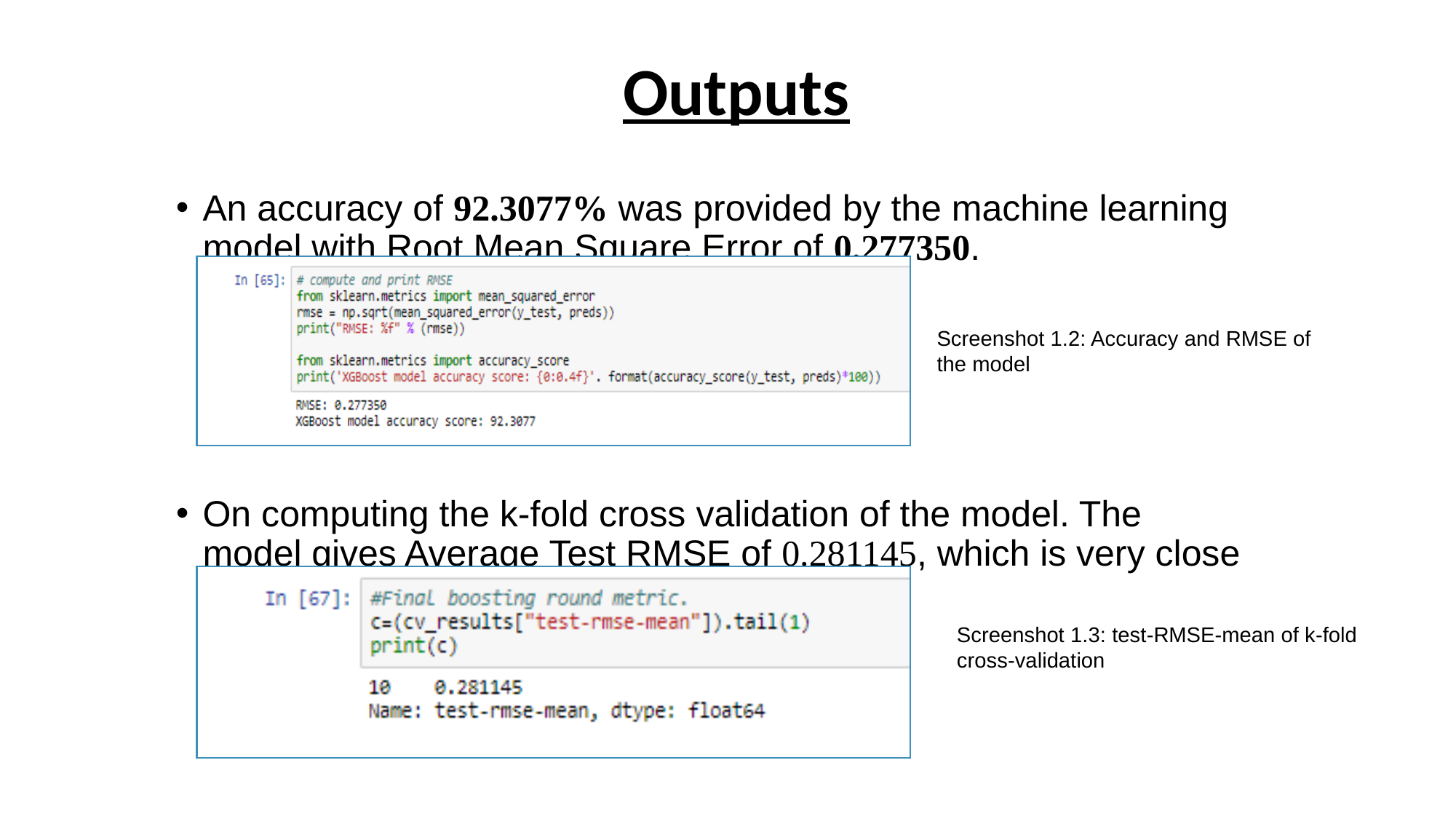

# Outputs
An accuracy of 92.3077% was provided by the machine learning model with Root Mean Square Error of 0.277350.

On computing the k-fold cross validation of the model. The model gives Average Test RMSE of 0.281145, which is very close to the RMSE given by our model initially.

Screenshot 1.2: Accuracy and RMSE of
the model

Screenshot 1.3: test-RMSE-mean of k-fold cross-validation